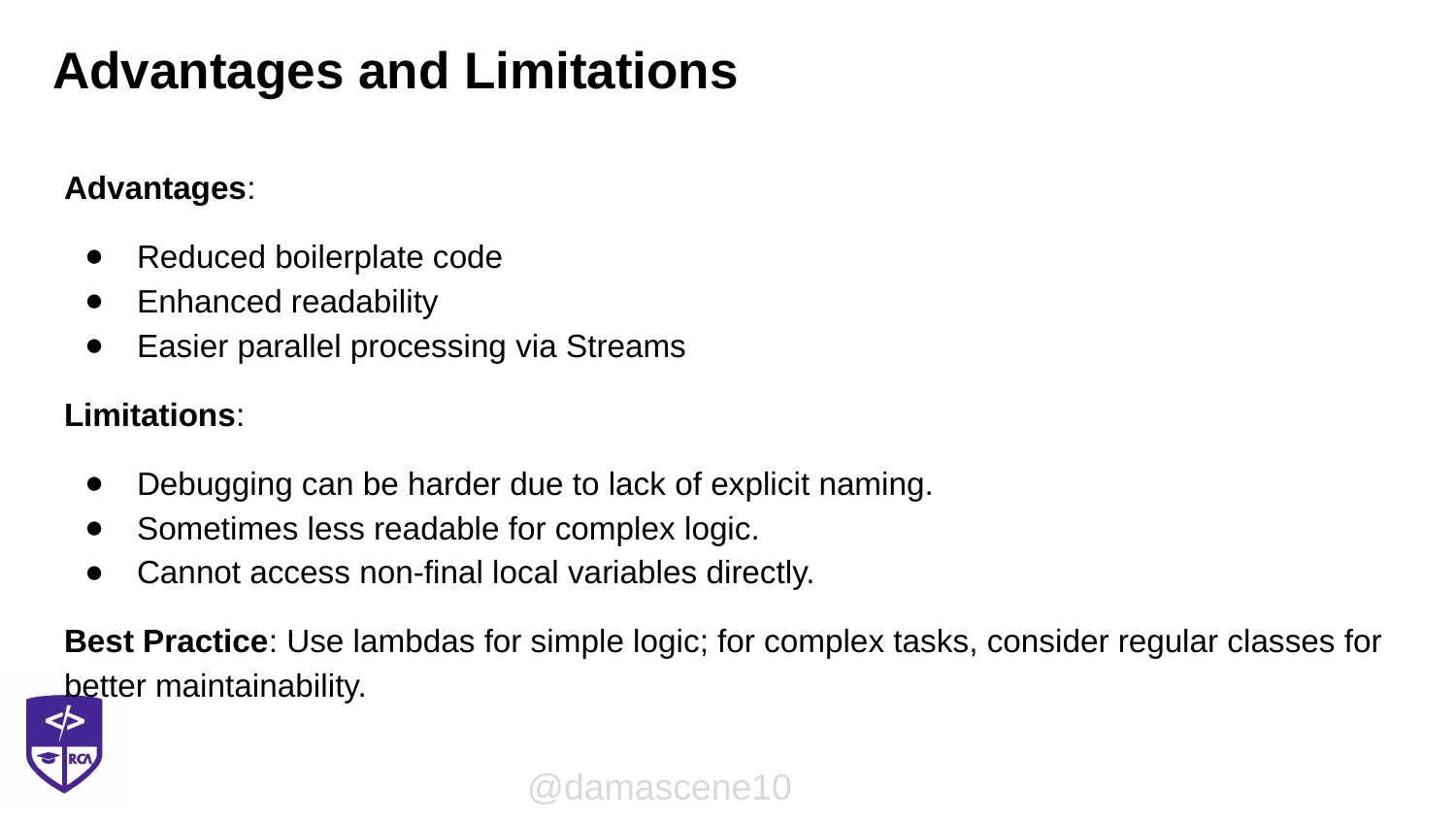

# Advantages and Limitations
Advantages:
Reduced boilerplate code
Enhanced readability
Easier parallel processing via Streams
Limitations:
Debugging can be harder due to lack of explicit naming.
Sometimes less readable for complex logic.
Cannot access non-final local variables directly.
Best Practice: Use lambdas for simple logic; for complex tasks, consider regular classes for better maintainability.